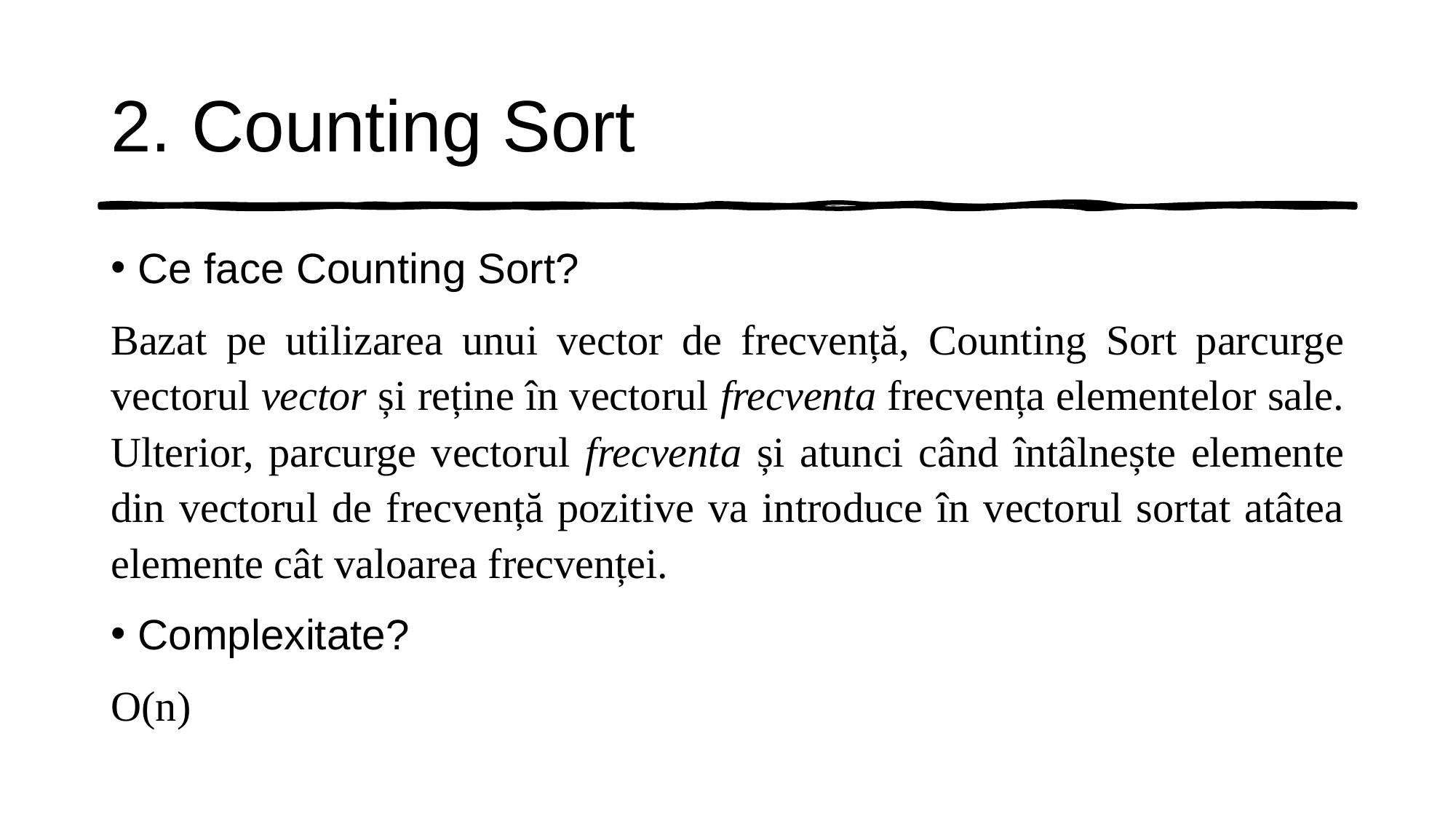

# 2. Counting Sort
Ce face Counting Sort?
Bazat pe utilizarea unui vector de frecvență, Counting Sort parcurge vectorul vector și reține în vectorul frecventa frecvența elementelor sale. Ulterior, parcurge vectorul frecventa și atunci când întâlnește elemente din vectorul de frecvență pozitive va introduce în vectorul sortat atâtea elemente cât valoarea frecvenței.
Complexitate?
O(n)